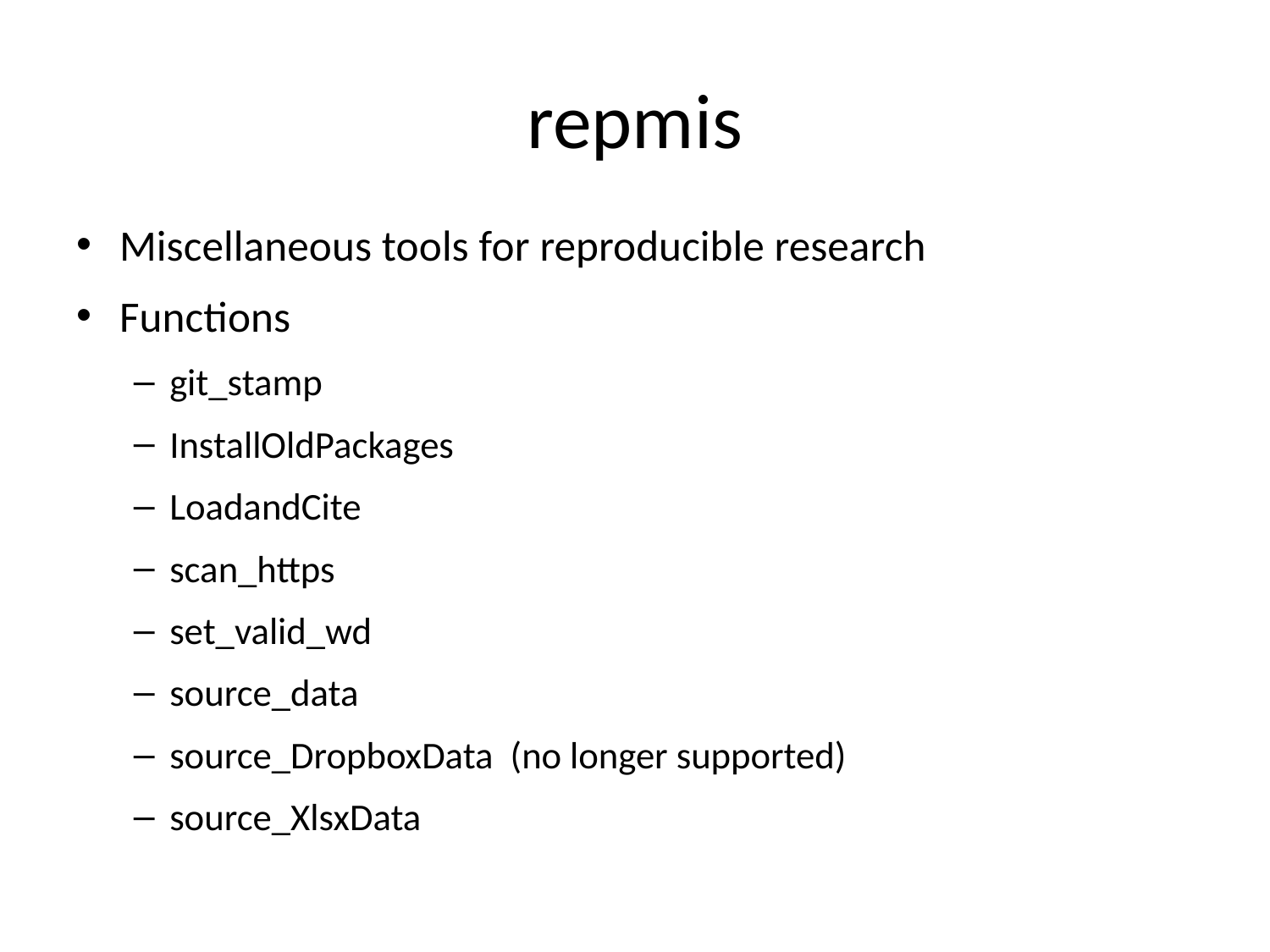

# repmis
Miscellaneous tools for reproducible research
Functions
git_stamp
InstallOldPackages
LoadandCite
scan_https
set_valid_wd
source_data
source_DropboxData  (no longer supported)
source_XlsxData